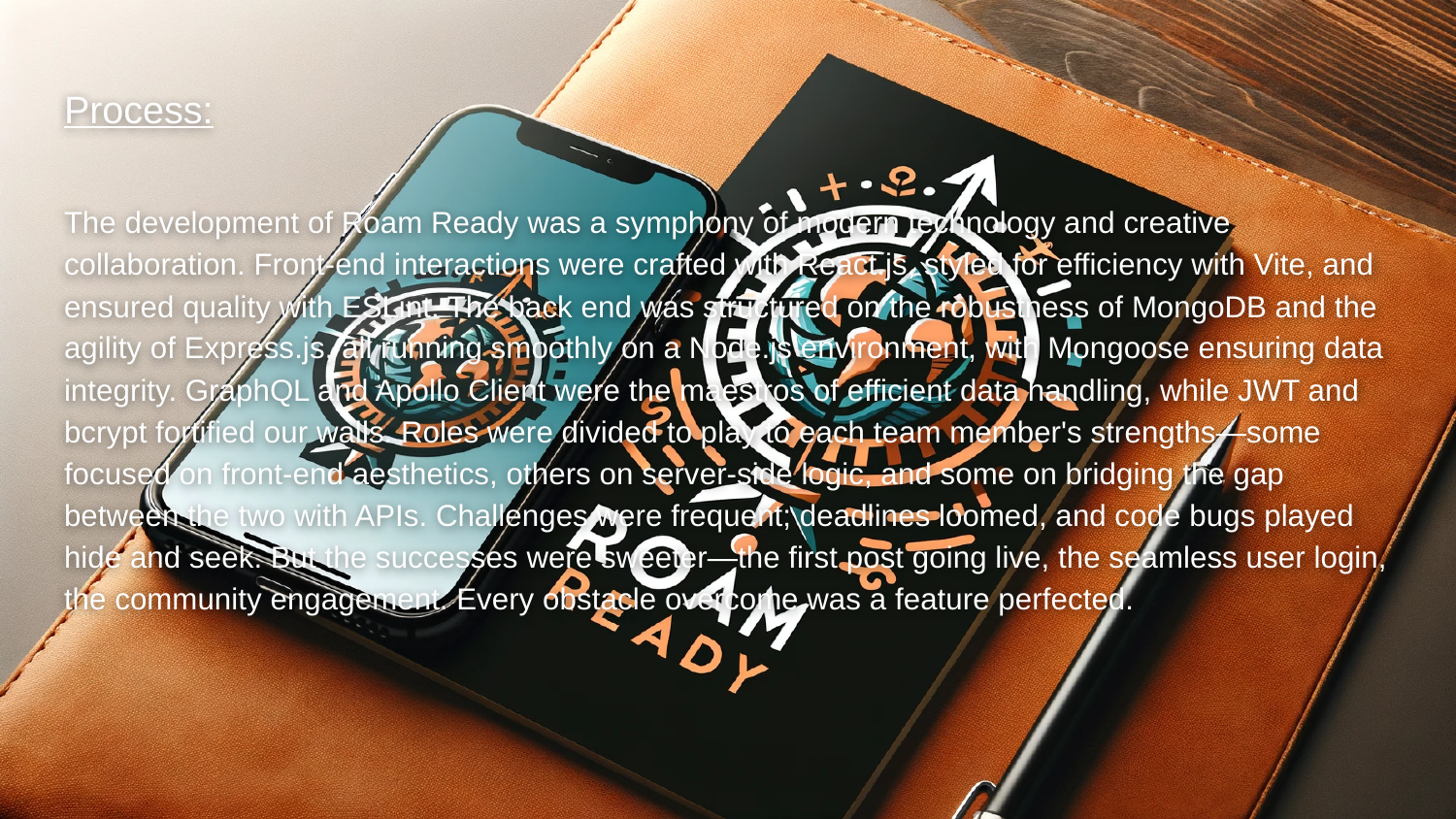

# Process:
The development of Roam Ready was a symphony of modern technology and creative collaboration. Front-end interactions were crafted with React.js, styled for efficiency with Vite, and ensured quality with ESLint. The back end was structured on the robustness of MongoDB and the agility of Express.js, all running smoothly on a Node.js environment, with Mongoose ensuring data integrity. GraphQL and Apollo Client were the maestros of efficient data handling, while JWT and bcrypt fortified our walls. Roles were divided to play to each team member's strengths—some focused on front-end aesthetics, others on server-side logic, and some on bridging the gap between the two with APIs. Challenges were frequent; deadlines loomed, and code bugs played hide and seek. But the successes were sweeter—the first post going live, the seamless user login, the community engagement. Every obstacle overcome was a feature perfected.